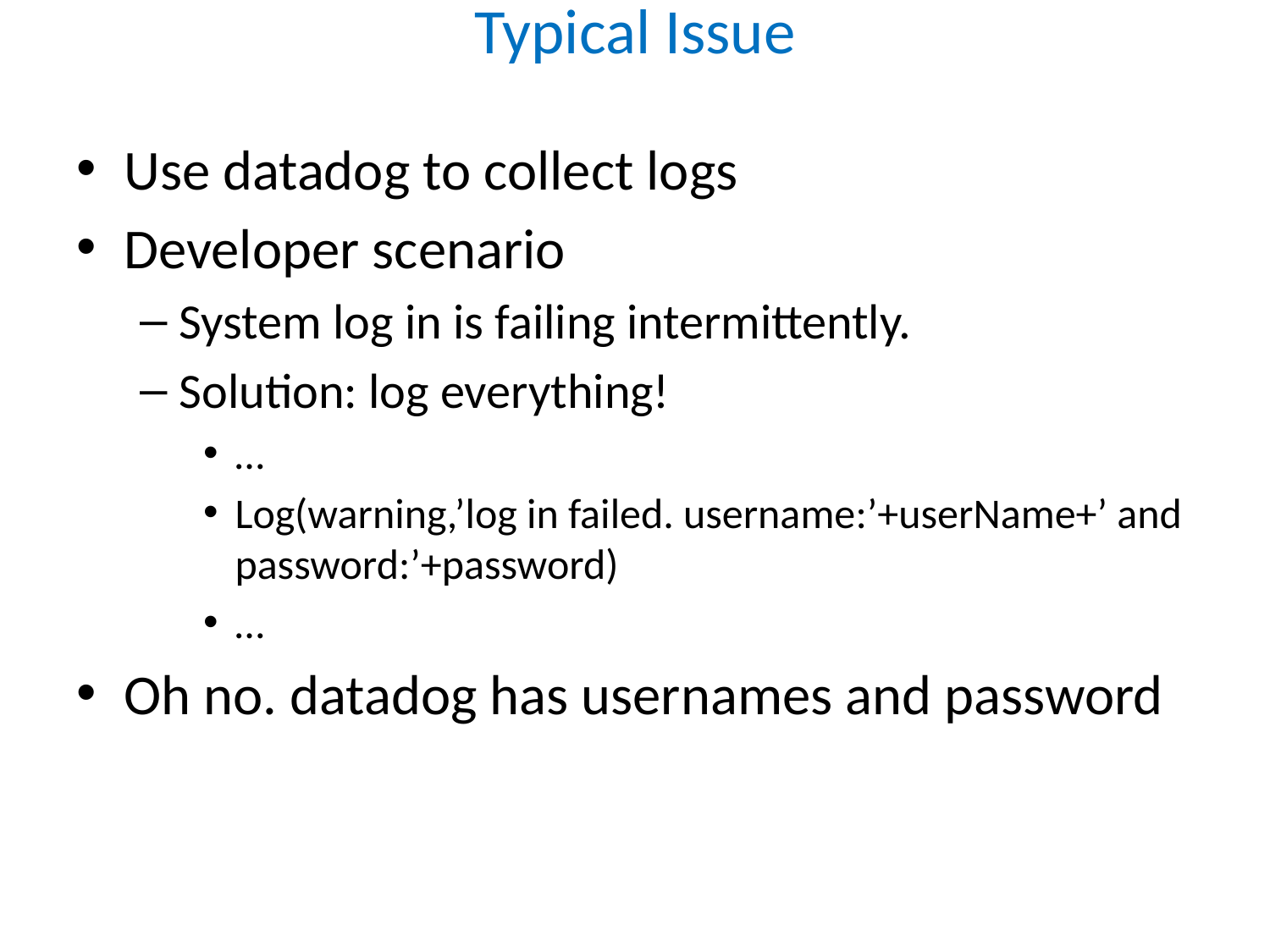

# Typical Issue
Use datadog to collect logs
Developer scenario
System log in is failing intermittently.
Solution: log everything!
…
Log(warning,’log in failed. username:’+userName+’ and password:’+password)
…
Oh no. datadog has usernames and password